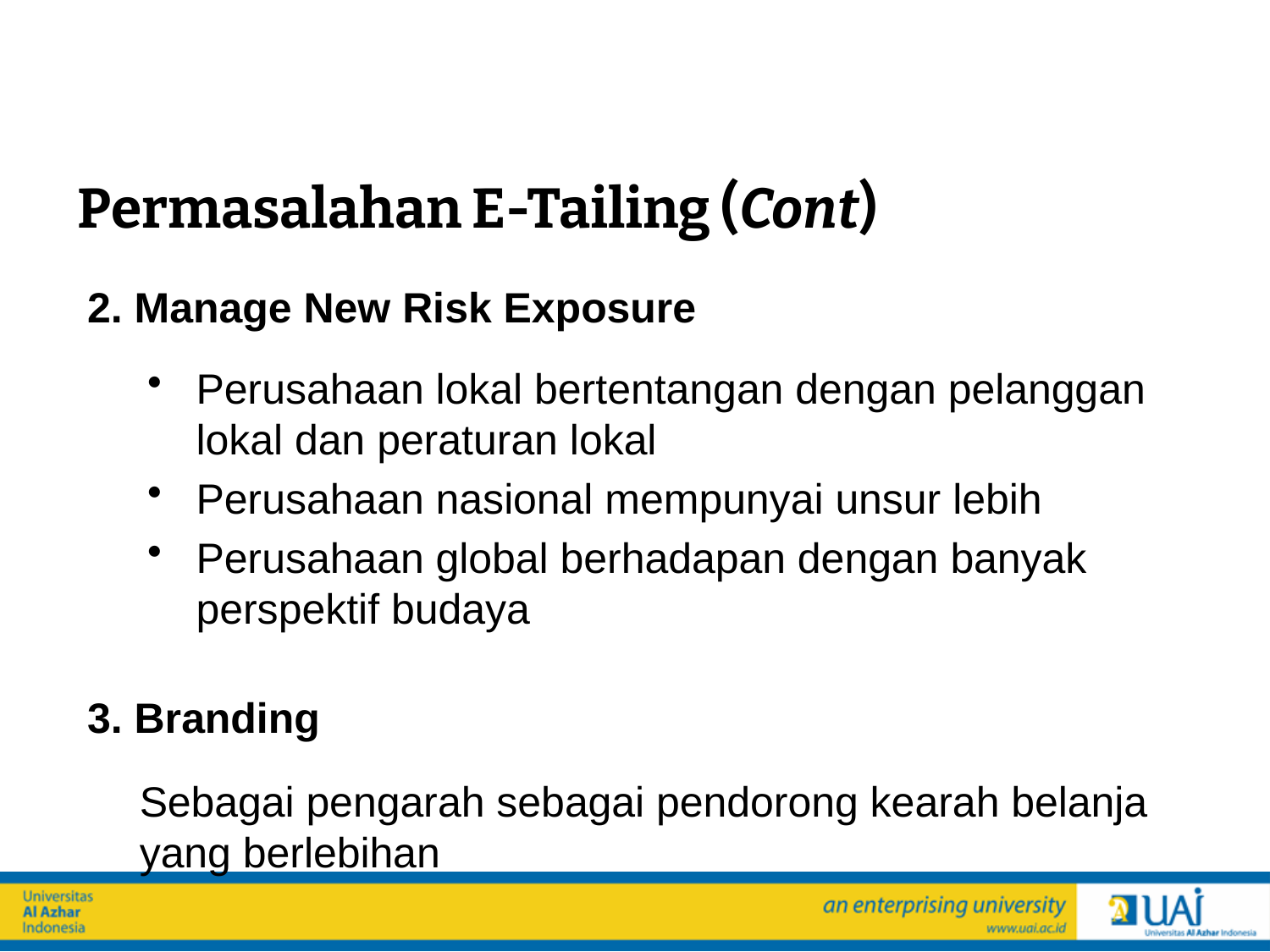

# Permasalahan E-Tailing (Cont)
2. Manage New Risk Exposure
Perusahaan lokal bertentangan dengan pelanggan lokal dan peraturan lokal
Perusahaan nasional mempunyai unsur lebih
Perusahaan global berhadapan dengan banyak perspektif budaya
3. Branding
Sebagai pengarah sebagai pendorong kearah belanja yang berlebihan